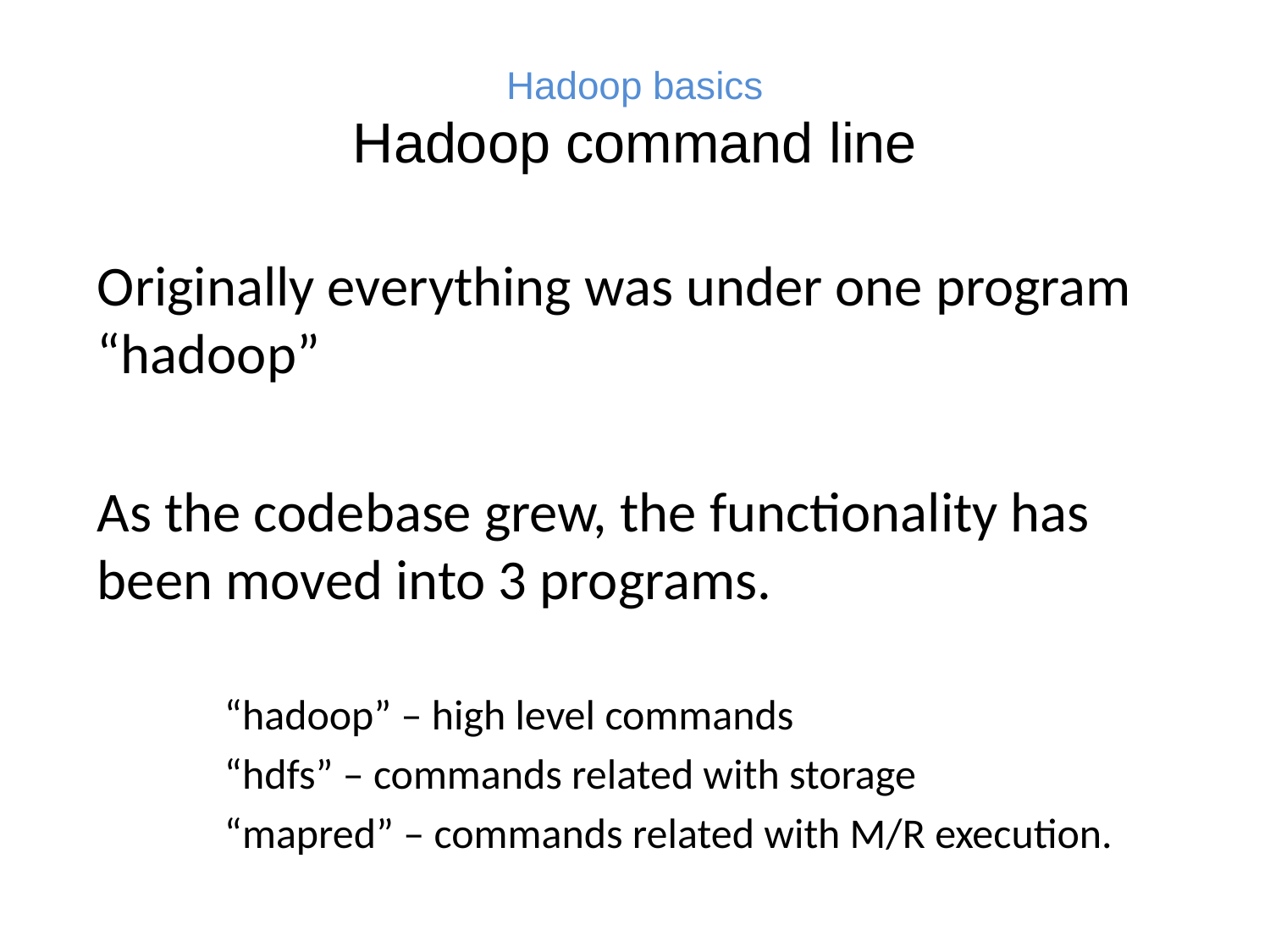

# Hadoop basics Hadoop command line
Originally everything was under one program “hadoop”

As the codebase grew, the functionality has been moved into 3 programs.
	“hadoop” – high level commands
	“hdfs” – commands related with storage
	“mapred” – commands related with M/R execution.